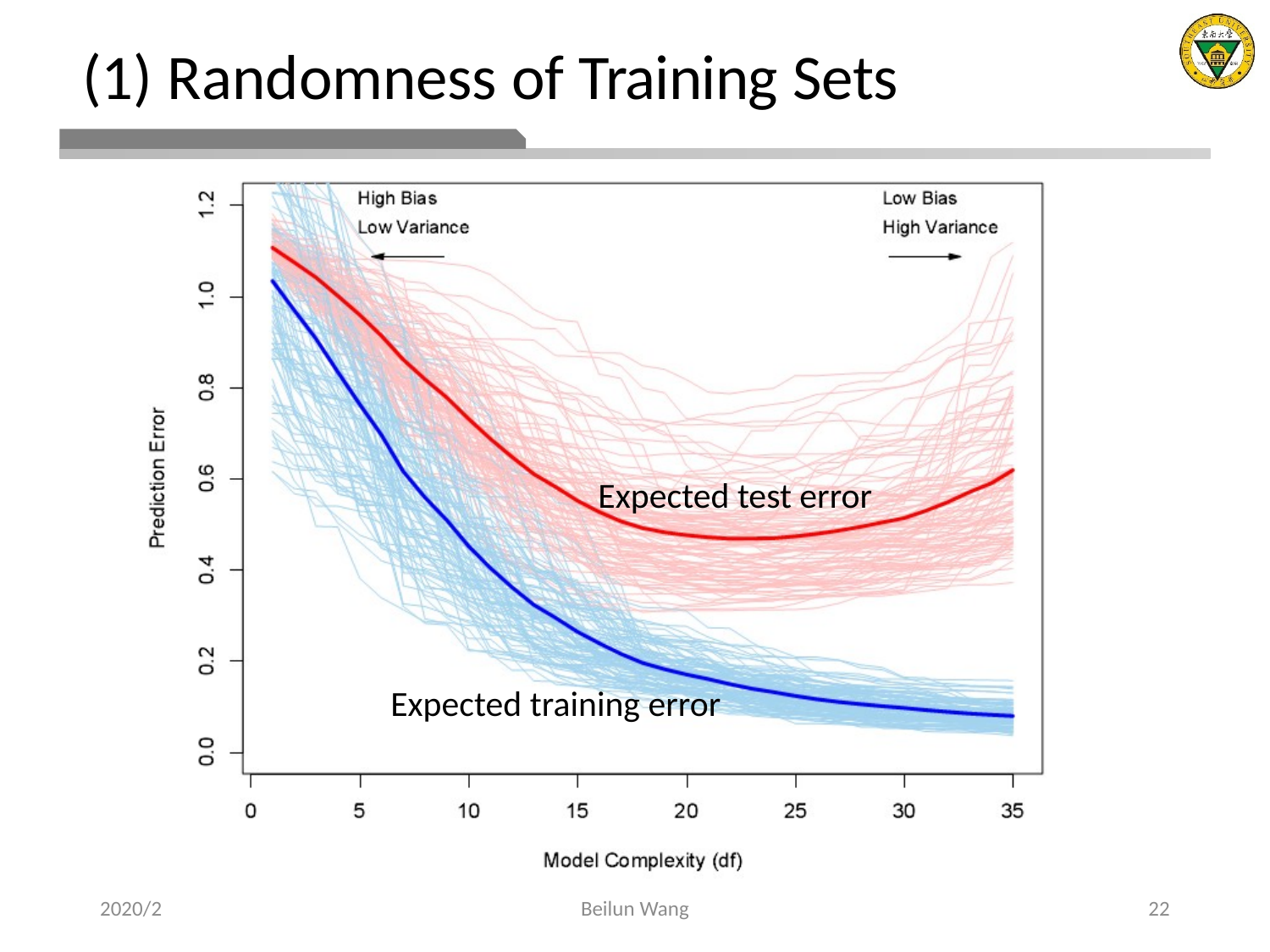

# (1) Randomness of Training Sets

Expected test error
Expected training error
2020/2
Beilun Wang
22